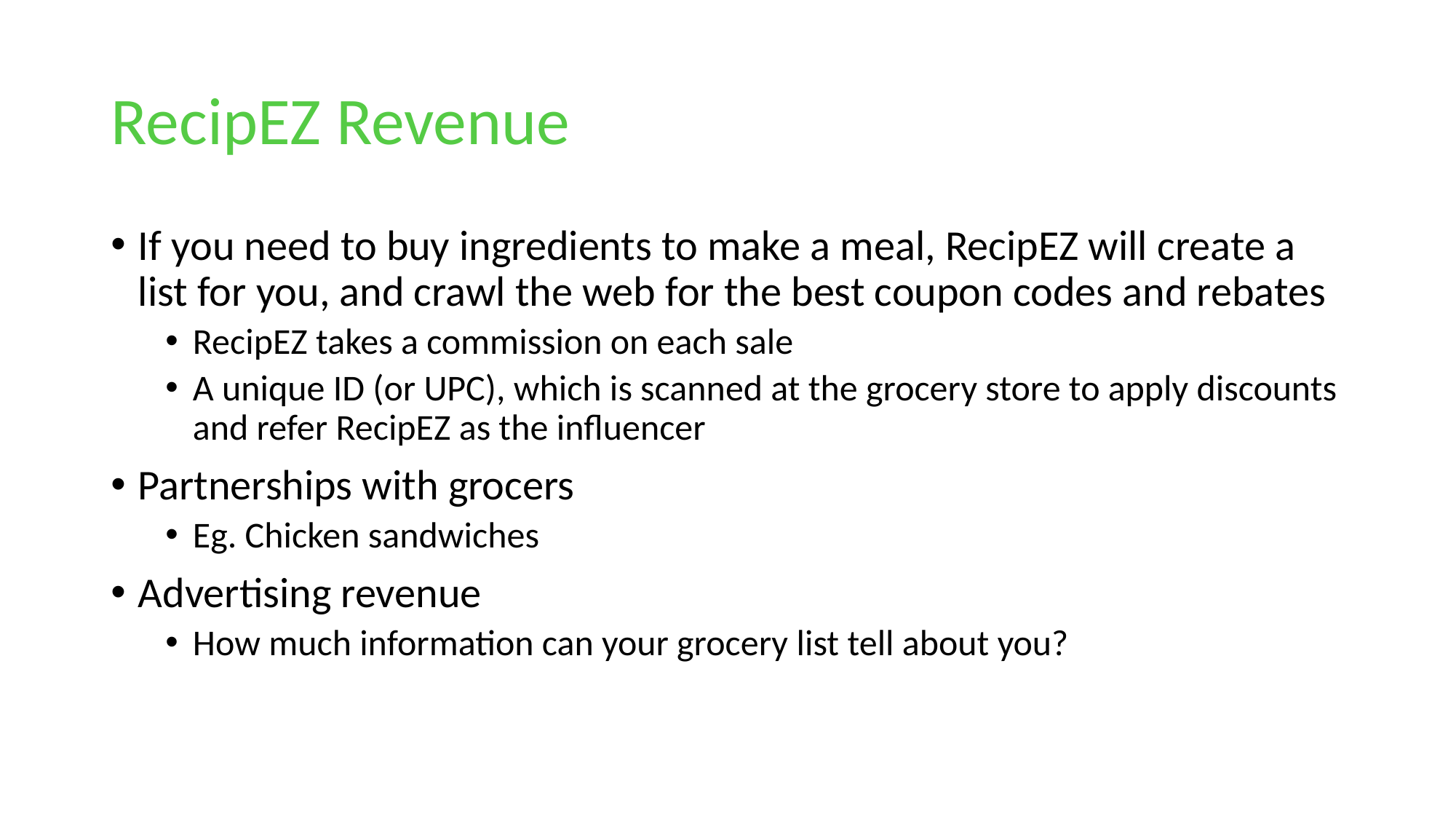

# RecipEZ Revenue
If you need to buy ingredients to make a meal, RecipEZ will create a list for you, and crawl the web for the best coupon codes and rebates
RecipEZ takes a commission on each sale
A unique ID (or UPC), which is scanned at the grocery store to apply discounts and refer RecipEZ as the influencer
Partnerships with grocers
Eg. Chicken sandwiches
Advertising revenue
How much information can your grocery list tell about you?